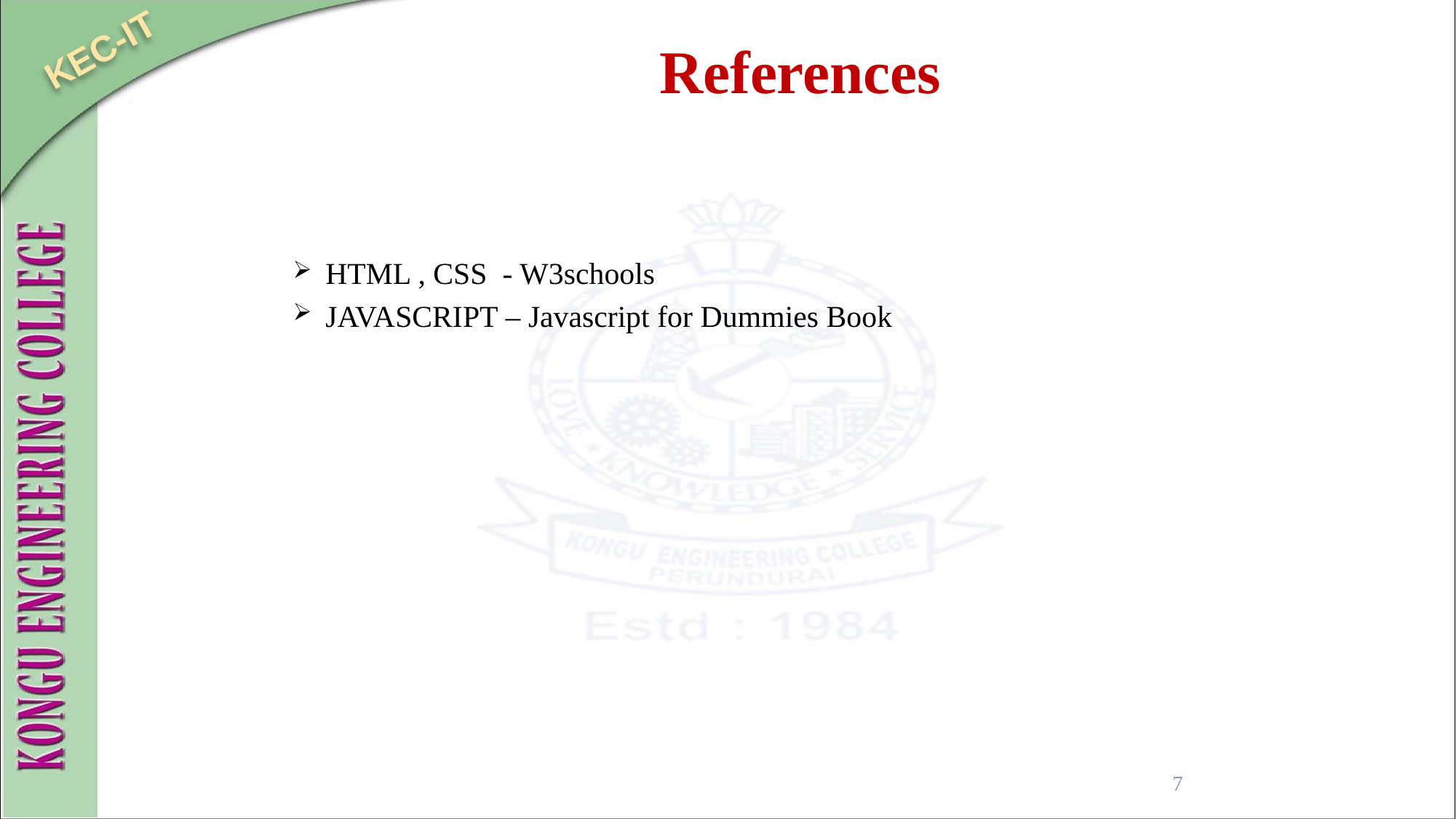

KEC-IT
References

HTML , CSS  - W3schools
JAVASCRIPT – Javascript for Dummies Book

7